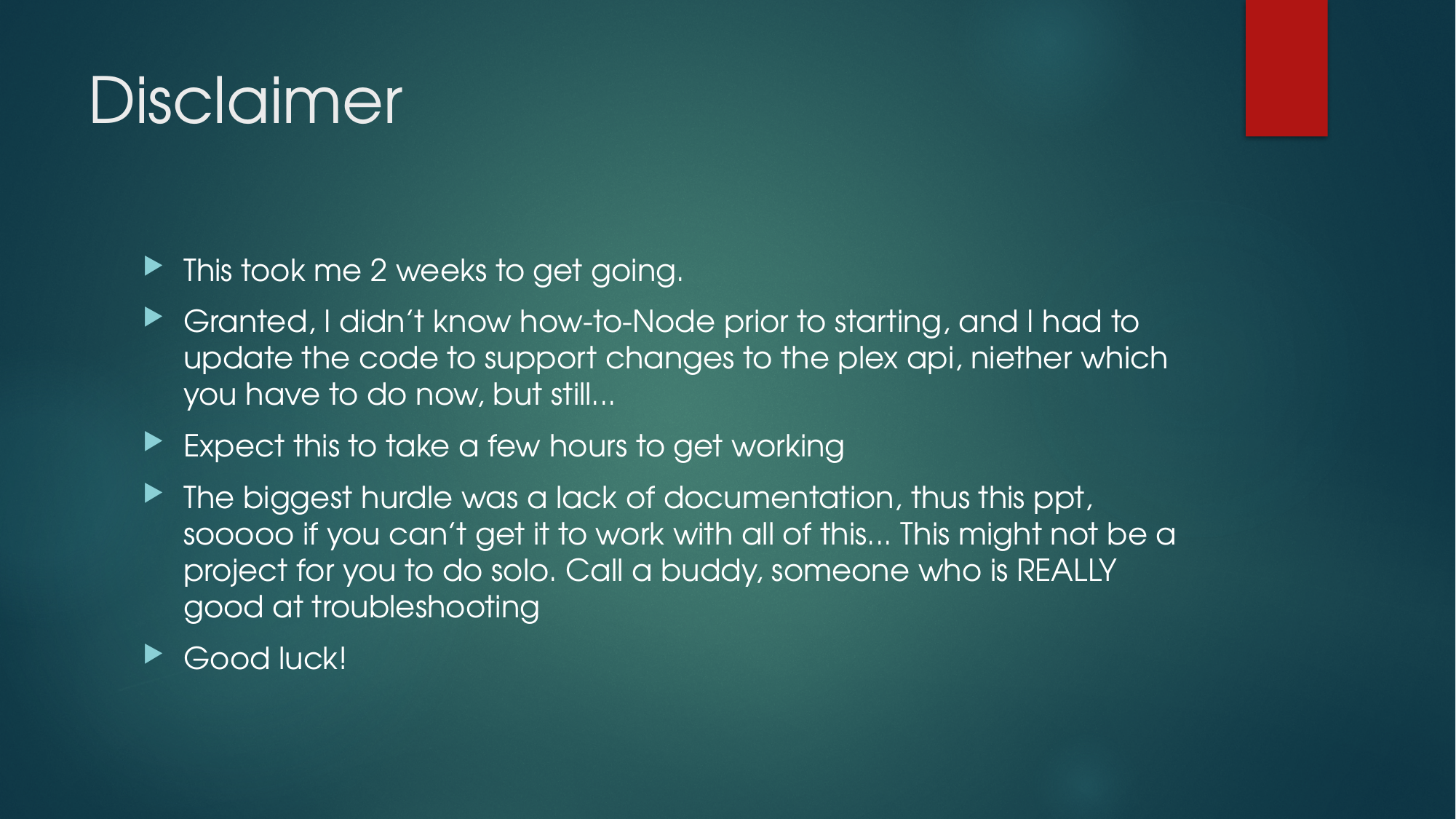

# Disclaimer
This took me 2 weeks to get going.
Granted, I didn’t know how-to-Node prior to starting, and I had to update the code to support changes to the plex api, niether which you have to do now, but still...
Expect this to take a few hours to get working
The biggest hurdle was a lack of documentation, thus this ppt, sooooo if you can’t get it to work with all of this... This might not be a project for you to do solo. Call a buddy, someone who is REALLY good at troubleshooting
Good luck!